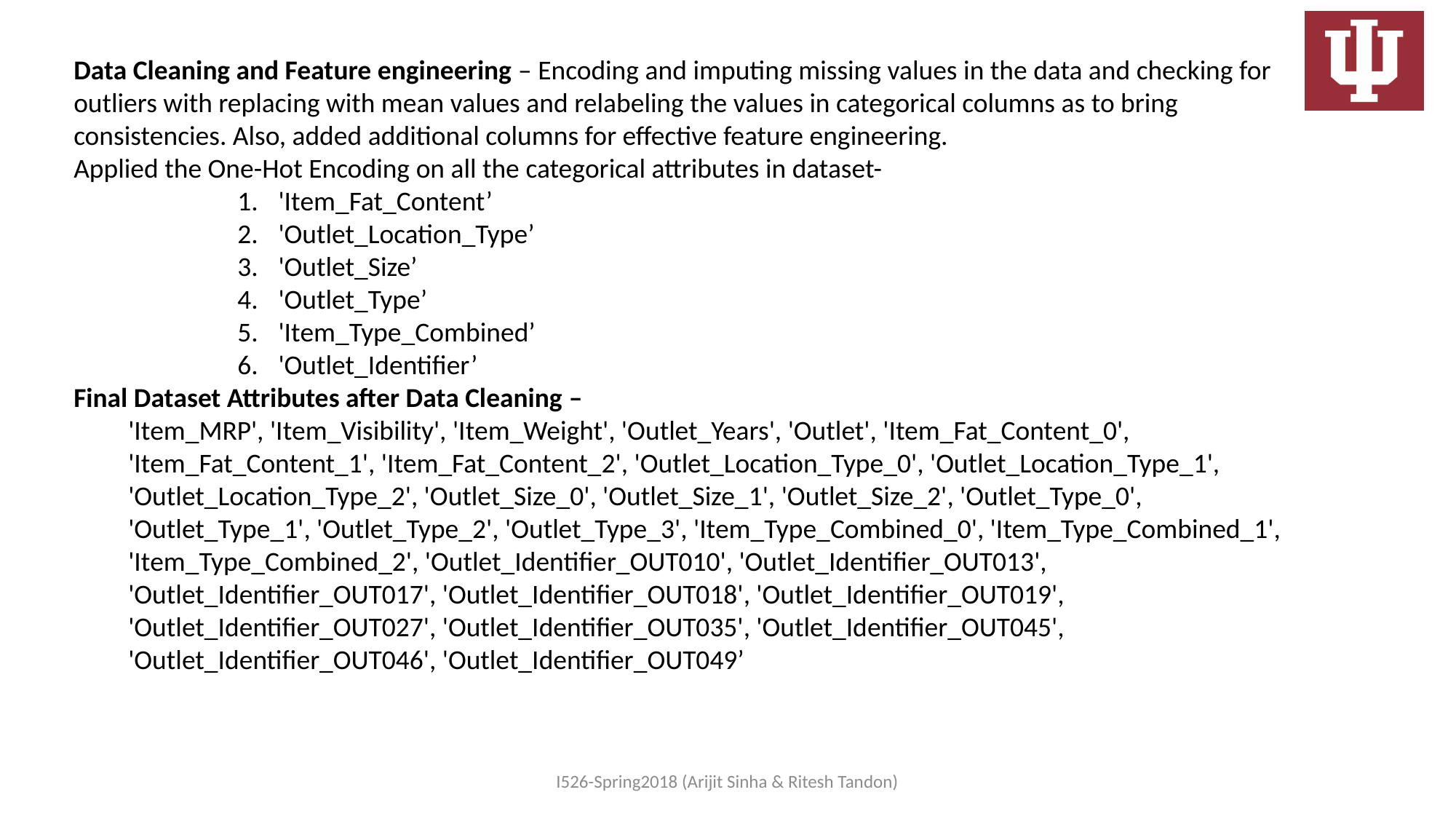

Data Cleaning and Feature engineering – Encoding and imputing missing values in the data and checking for outliers with replacing with mean values and relabeling the values in categorical columns as to bring consistencies. Also, added additional columns for effective feature engineering.
Applied the One-Hot Encoding on all the categorical attributes in dataset-
'Item_Fat_Content’
'Outlet_Location_Type’
'Outlet_Size’
'Outlet_Type’
'Item_Type_Combined’
'Outlet_Identifier’
Final Dataset Attributes after Data Cleaning –
'Item_MRP', 'Item_Visibility', 'Item_Weight', 'Outlet_Years', 'Outlet', 'Item_Fat_Content_0', 'Item_Fat_Content_1', 'Item_Fat_Content_2', 'Outlet_Location_Type_0', 'Outlet_Location_Type_1', 'Outlet_Location_Type_2', 'Outlet_Size_0', 'Outlet_Size_1', 'Outlet_Size_2', 'Outlet_Type_0', 'Outlet_Type_1', 'Outlet_Type_2', 'Outlet_Type_3', 'Item_Type_Combined_0', 'Item_Type_Combined_1', 'Item_Type_Combined_2', 'Outlet_Identifier_OUT010', 'Outlet_Identifier_OUT013', 'Outlet_Identifier_OUT017', 'Outlet_Identifier_OUT018', 'Outlet_Identifier_OUT019', 'Outlet_Identifier_OUT027', 'Outlet_Identifier_OUT035', 'Outlet_Identifier_OUT045', 'Outlet_Identifier_OUT046', 'Outlet_Identifier_OUT049’

I526-Spring2018 (Arijit Sinha & Ritesh Tandon)